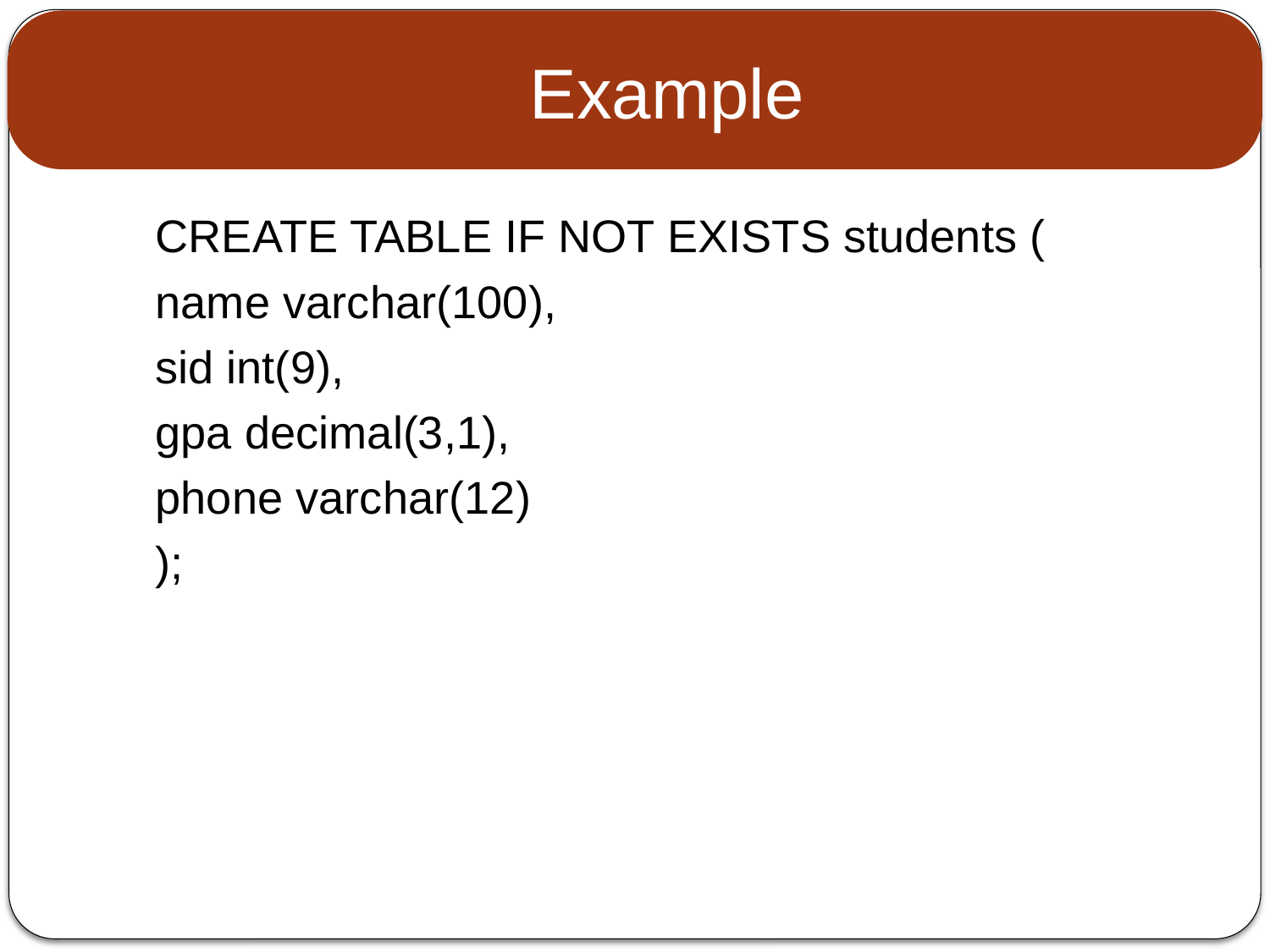

# Example
CREATE TABLE IF NOT EXISTS students (
name varchar(100),
sid int(9),
gpa decimal(3,1),
phone varchar(12)
);